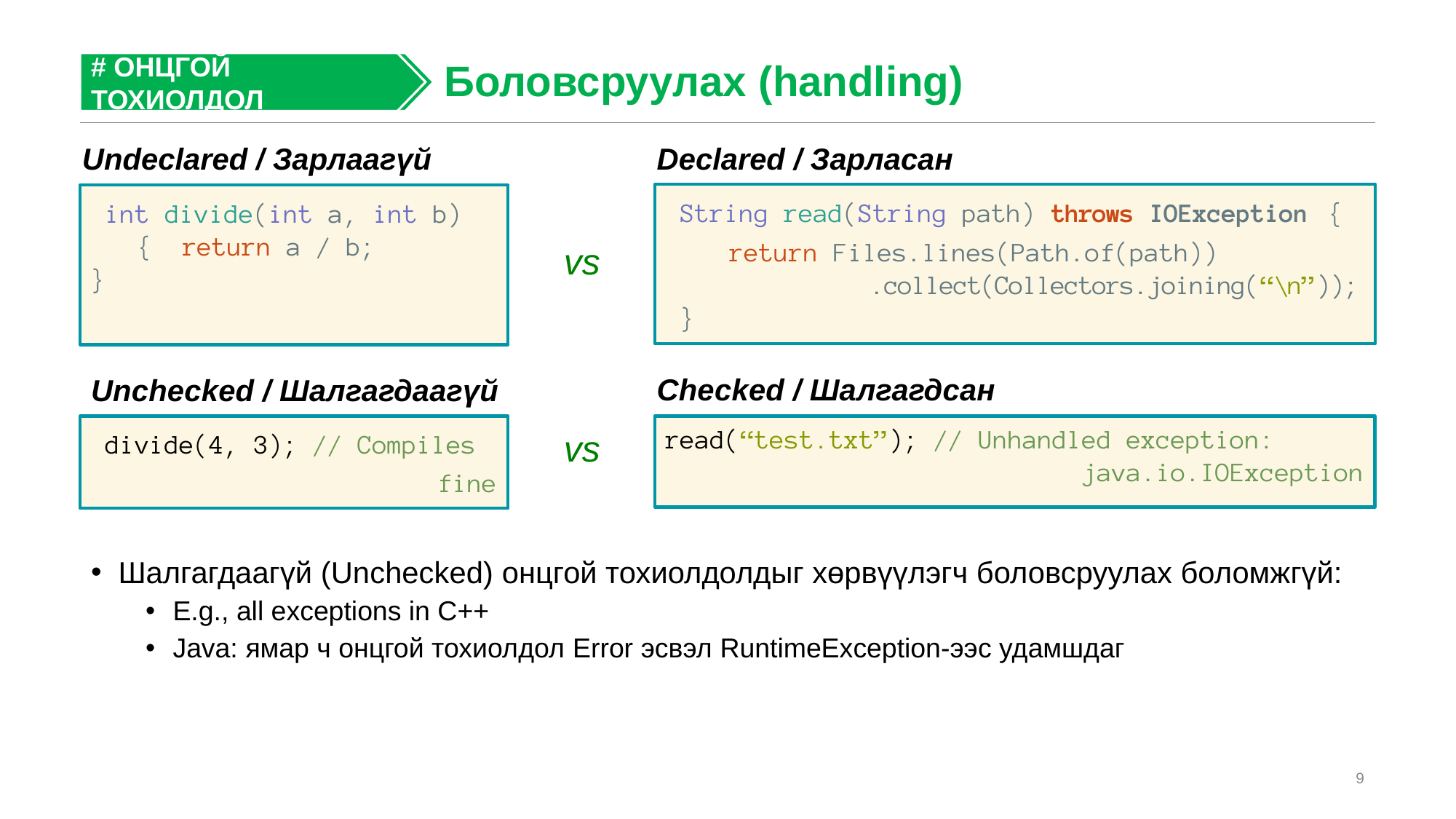

# ОНЦГОЙ ТОХИОЛДОЛ
#
Боловсруулах (handling)
Declared / Зарласан
Undeclared / Зарлаагүй
String read(String path) throws IOException {
       return Files.lines(Path.of(path))
	.collect(Collectors.joining(“\n”));
}
int divide(int a, int b) {  return a / b;
}
vs
Checked / Шалгагдсан
Unchecked / Шалгагдаагүй
divide(4, 3); // Compiles
fine
read(“test.txt”); // Unhandled exception:
java.io.IOException
vs
Шалгагдаагүй (Unchecked) онцгой тохиолдолдыг хөрвүүлэгч боловсруулах боломжгүй:
E.g., all exceptions in C++
Java: ямар ч онцгой тохиолдол Error эсвэл RuntimeException-ээс удамшдаг
9